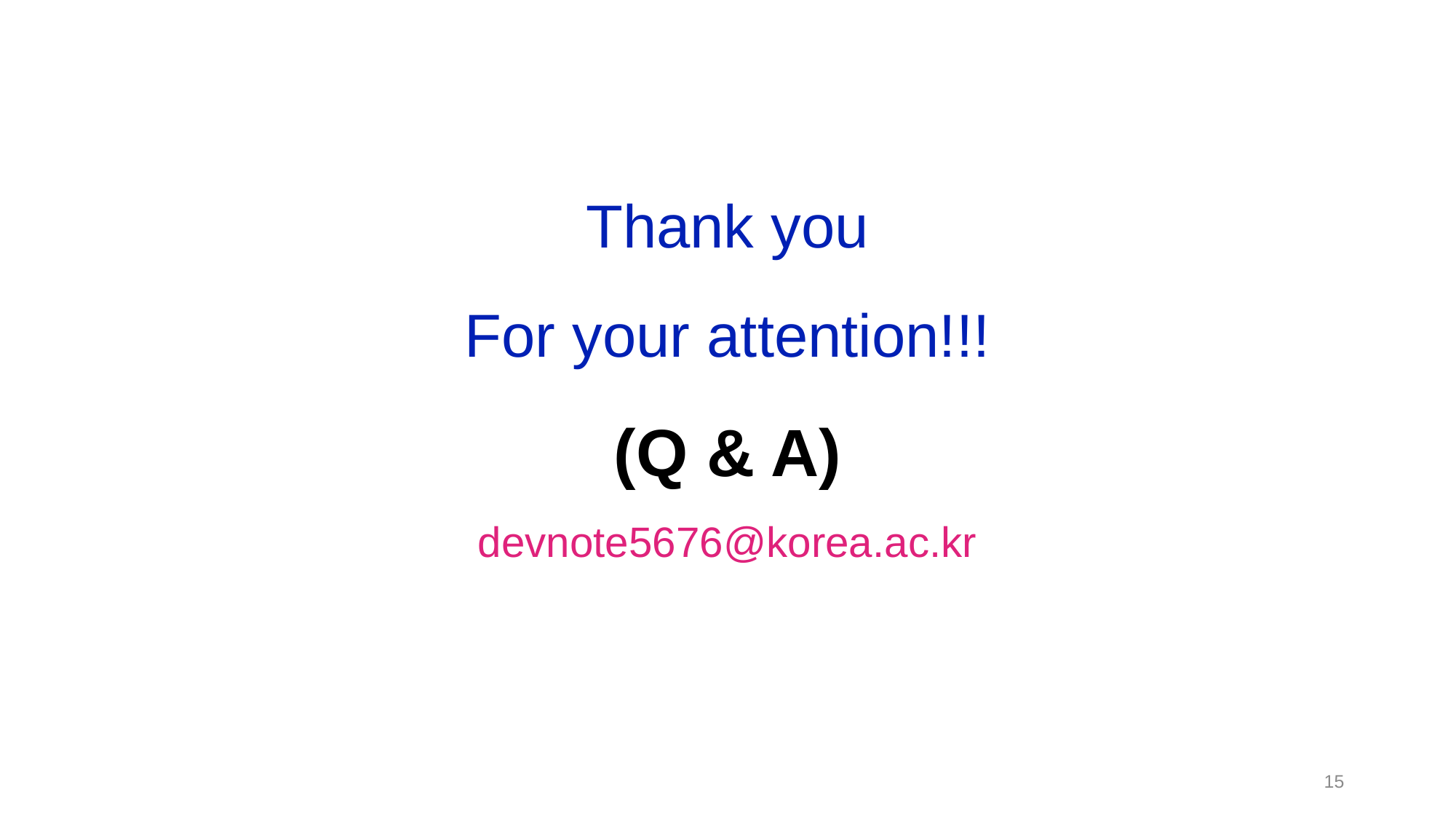

Thank you
For your attention!!!
(Q & A)
devnote5676@korea.ac.kr
15